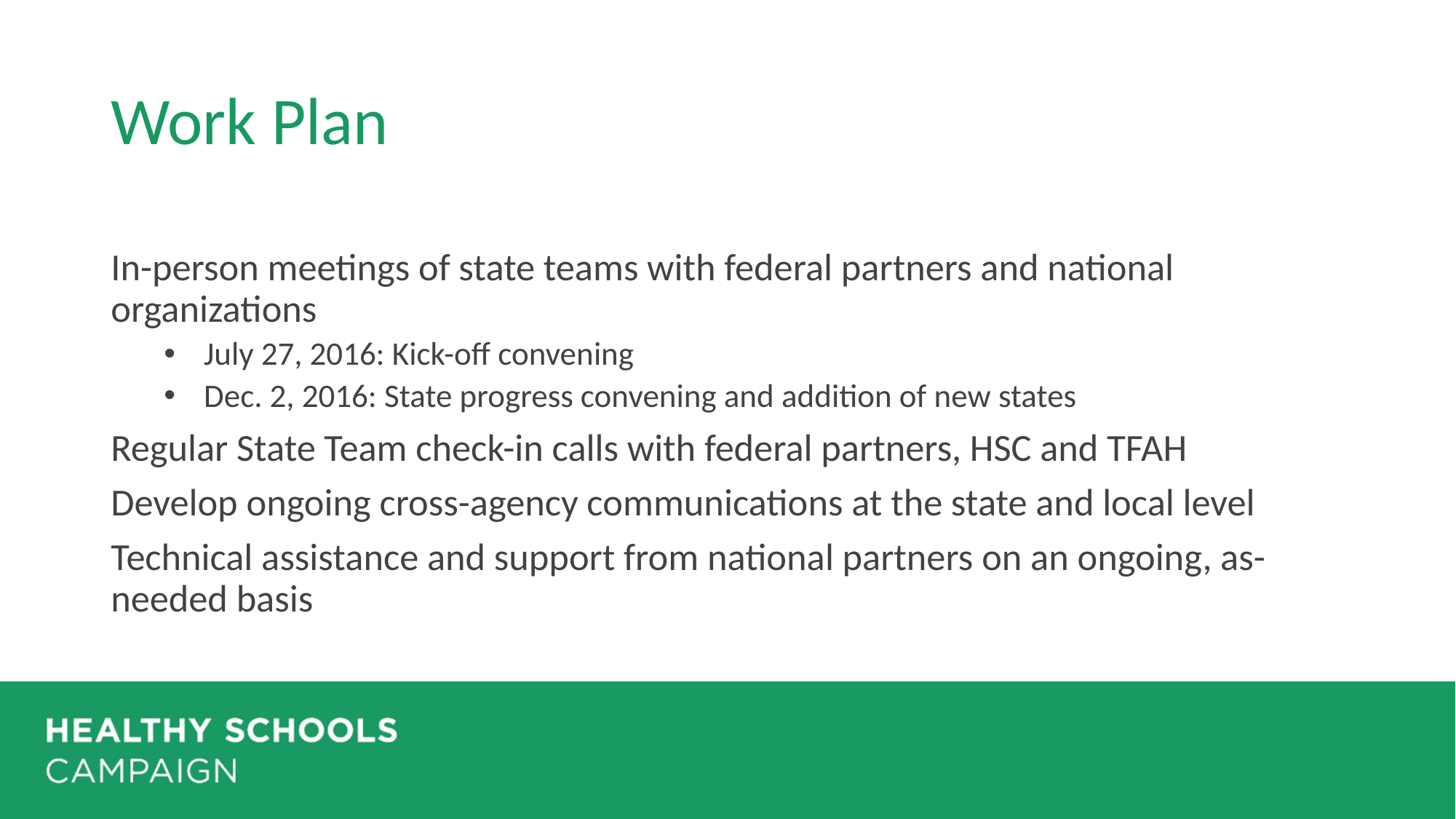

# Work Plan
In-person meetings of state teams with federal partners and national organizations
July 27, 2016: Kick-off convening
Dec. 2, 2016: State progress convening and addition of new states
Regular State Team check-in calls with federal partners, HSC and TFAH
Develop ongoing cross-agency communications at the state and local level
Technical assistance and support from national partners on an ongoing, as-needed basis